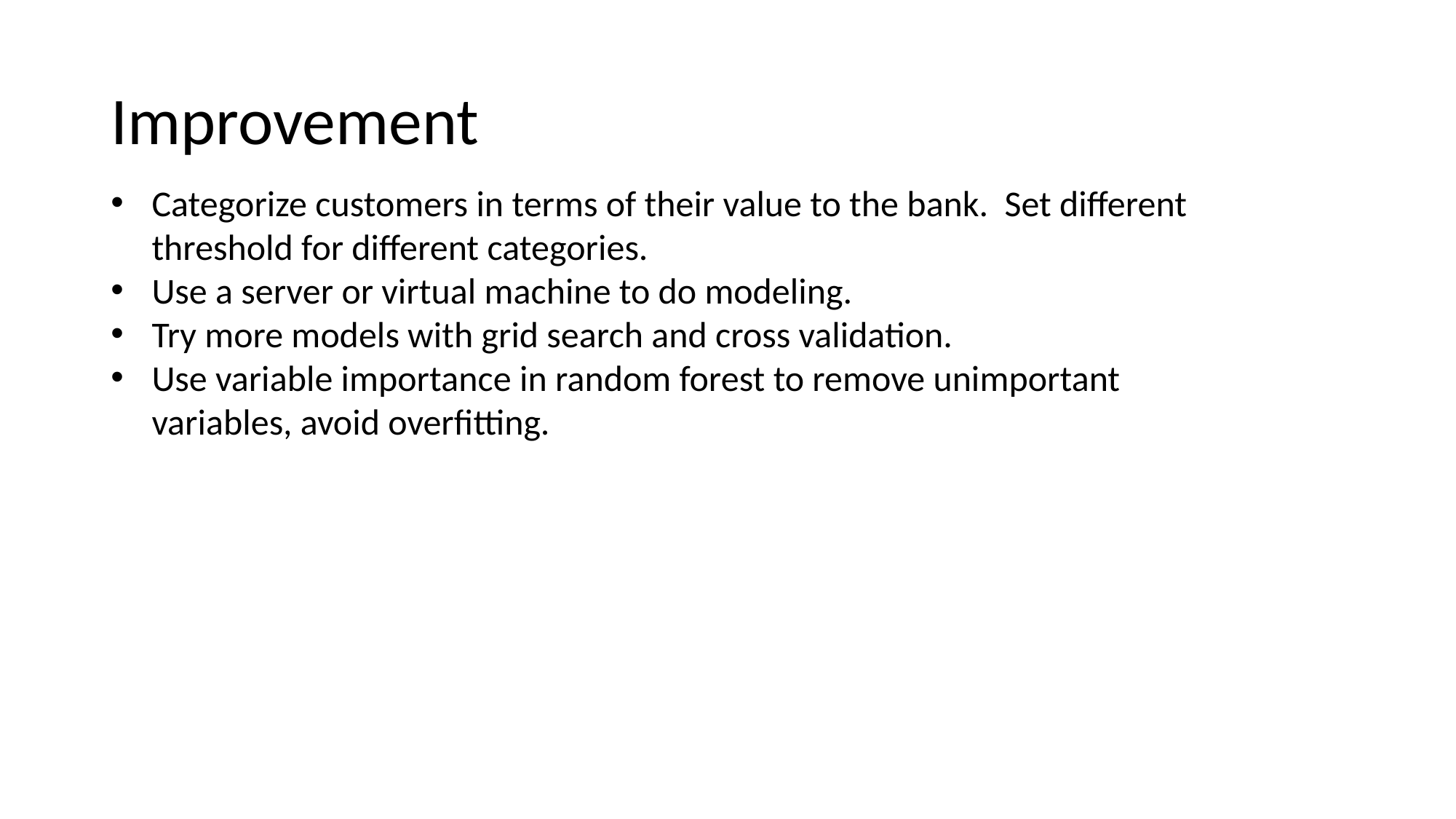

# Improvement
Categorize customers in terms of their value to the bank.  Set different threshold for different categories.
Use a server or virtual machine to do modeling.
Try more models with grid search and cross validation.
Use variable importance in random forest to remove unimportant variables, avoid overfitting.